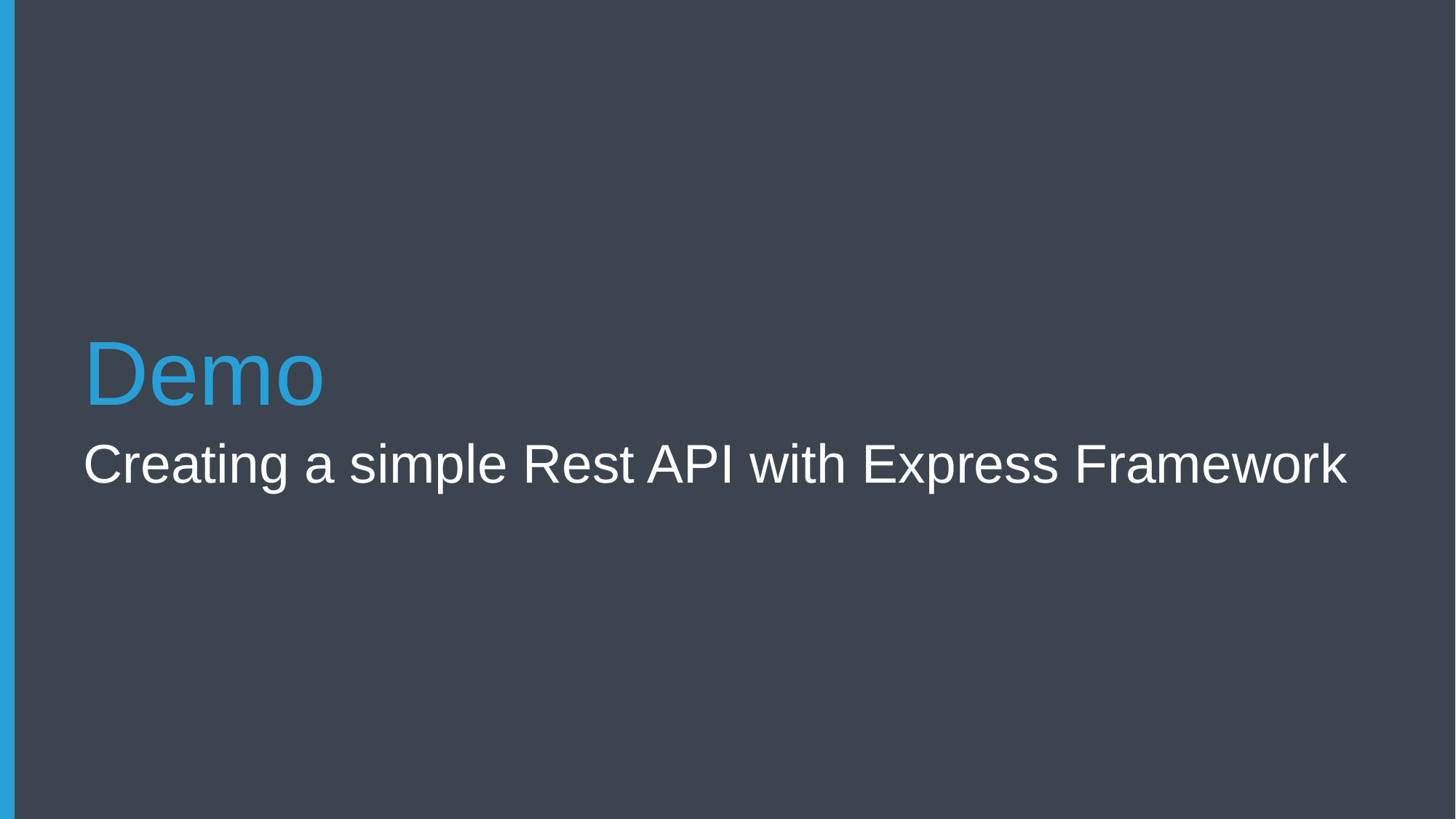

Creating a simple Rest API with Express Framework